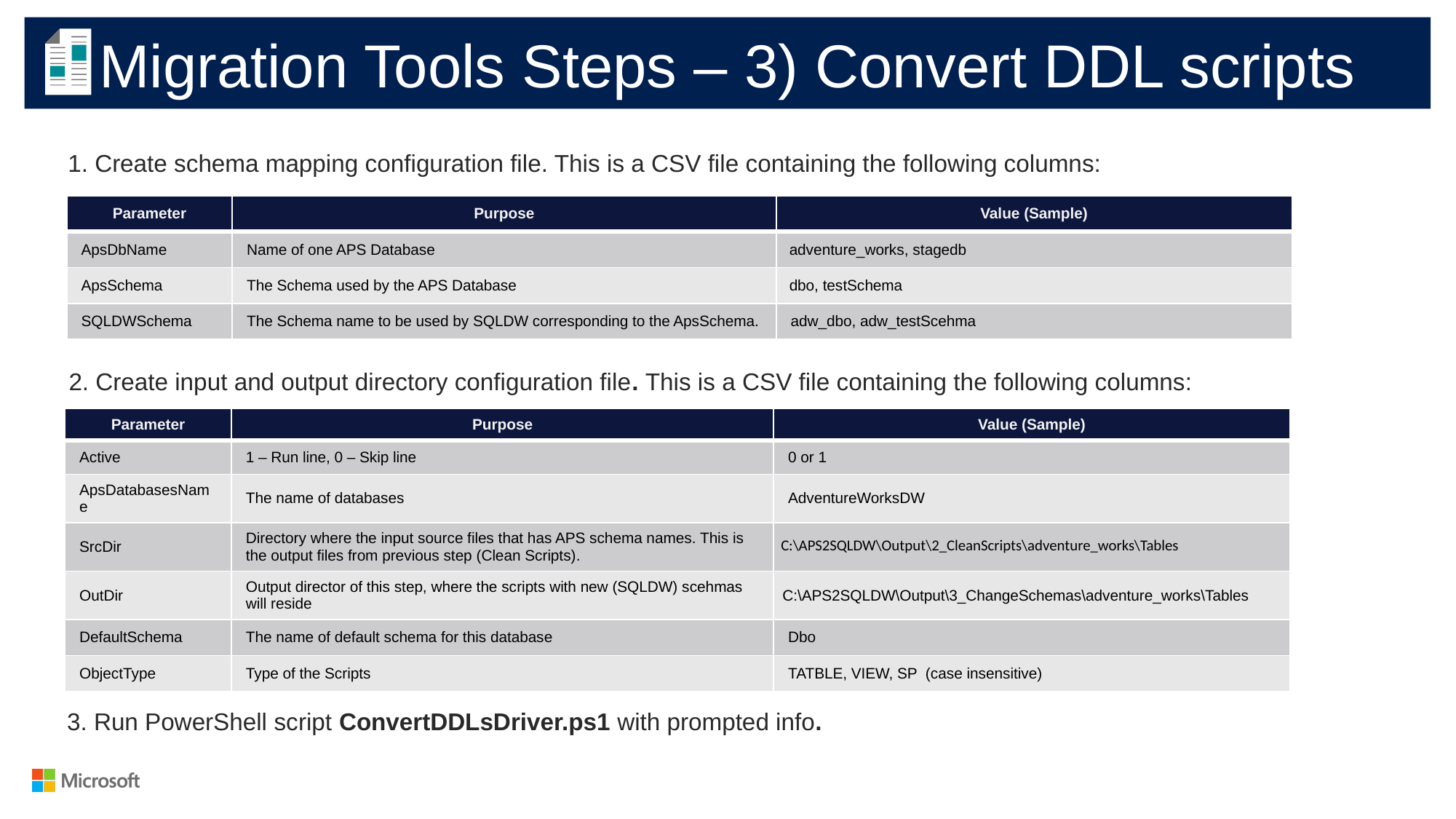

Migration Tools Steps – 3) Convert DDL scripts

1. Create schema mapping configuration file. This is a CSV file containing the following columns:
| Parameter | Purpose | Value (Sample) |
| --- | --- | --- |
| ApsDbName | Name of one APS Database | adventure\_works, stagedb |
| ApsSchema | The Schema used by the APS Database | dbo, testSchema |
| SQLDWSchema | The Schema name to be used by SQLDW corresponding to the ApsSchema. | adw\_dbo, adw\_testScehma |
2. Create input and output directory configuration file. This is a CSV file containing the following columns:
| Parameter | Purpose | Value (Sample) |
| --- | --- | --- |
| Active | 1 – Run line, 0 – Skip line | 0 or 1 |
| ApsDatabasesName | The name of databases | AdventureWorksDW |
| SrcDir | Directory where the input source files that has APS schema names. This is the output files from previous step (Clean Scripts). | C:\APS2SQLDW\Output\2\_CleanScripts\adventure\_works\Tables |
| OutDir | Output director of this step, where the scripts with new (SQLDW) scehmas will reside | C:\APS2SQLDW\Output\3\_ChangeSchemas\adventure\_works\Tables |
| DefaultSchema | The name of default schema for this database | Dbo |
| ObjectType | Type of the Scripts | TATBLE, VIEW, SP (case insensitive) |
3. Run PowerShell script ConvertDDLsDriver.ps1 with prompted info.